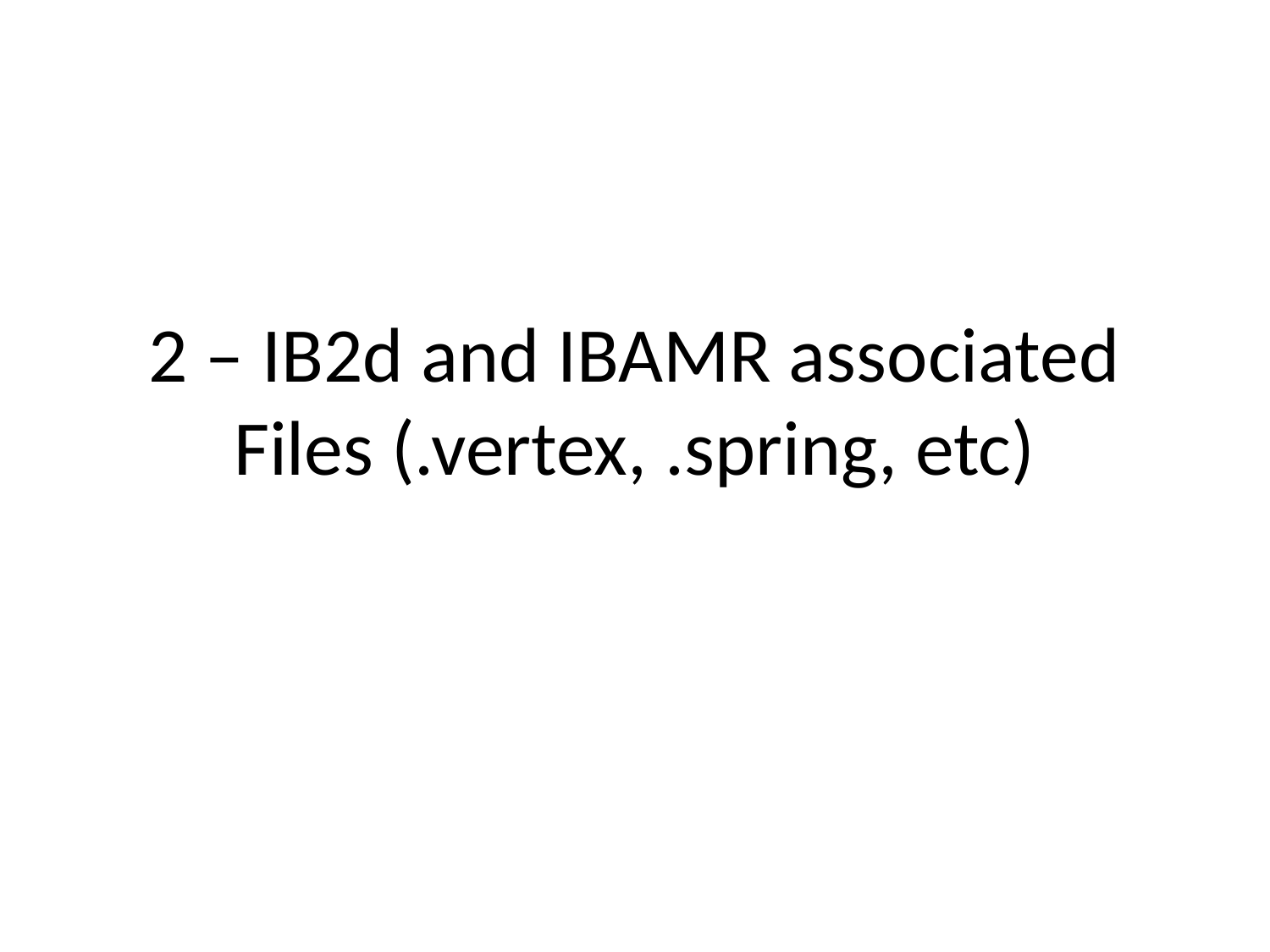

# 2 – IB2d and IBAMR associated Files (.vertex, .spring, etc)